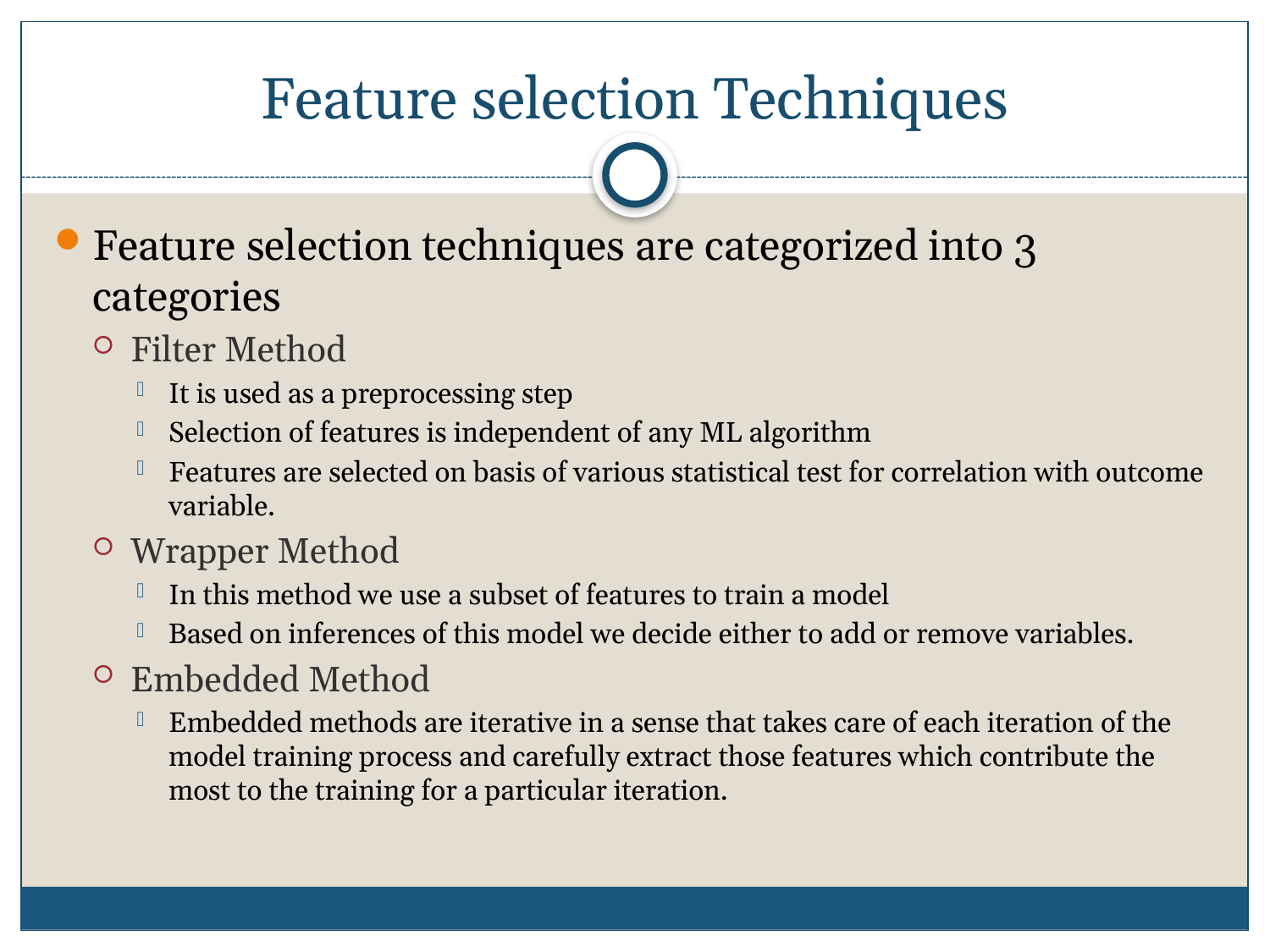

# Feature selection Techniques
Feature selection techniques are categorized into 3 categories
Filter Method
It is used as a preprocessing step
Selection of features is independent of any ML algorithm
Features are selected on basis of various statistical test for correlation with outcome variable.
Wrapper Method
In this method we use a subset of features to train a model
Based on inferences of this model we decide either to add or remove variables.
Embedded Method
Embedded methods are iterative in a sense that takes care of each iteration of the model training process and carefully extract those features which contribute the most to the training for a particular iteration.